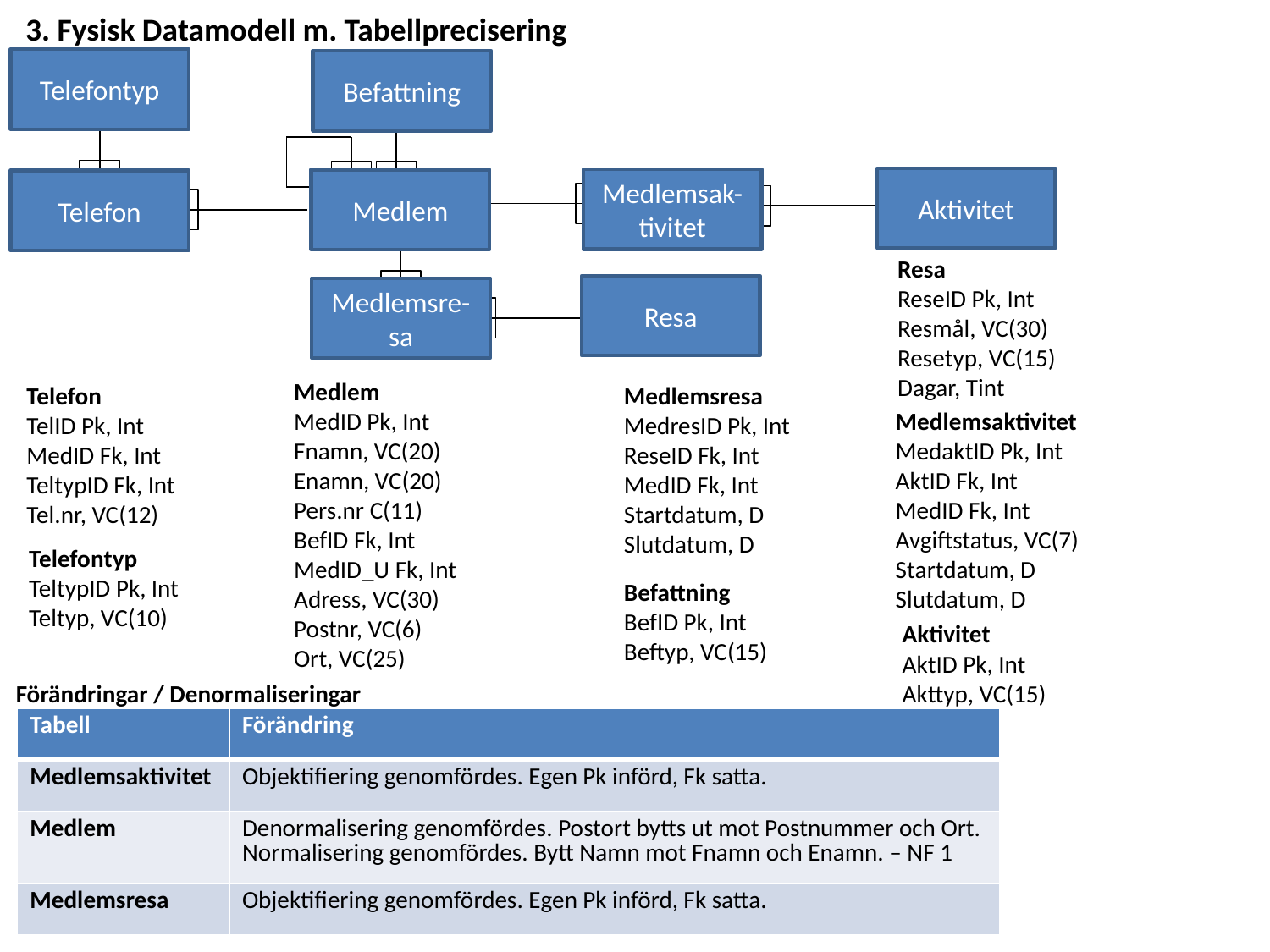

3. Fysisk Datamodell m. Tabellprecisering
Telefontyp
Befattning

Aktivitet
Medlemsak-tivitet
Medlem
Telefon

Resa
ReseID Pk, Int
Resmål, VC(30)
Resetyp, VC(15)
Dagar, Tint
Resa
Medlemsre-sa

Medlem
MedID Pk, Int
Fnamn, VC(20)
Enamn, VC(20)
Pers.nr C(11)
BefID Fk, Int
MedID_U Fk, Int
Adress, VC(30)
Postnr, VC(6)
Ort, VC(25)
Telefon
TelID Pk, Int
MedID Fk, Int
TeltypID Fk, Int
Tel.nr, VC(12)
Medlemsresa
MedresID Pk, Int
ReseID Fk, Int
MedID Fk, Int
Startdatum, D
Slutdatum, D
Medlemsaktivitet
MedaktID Pk, Int
AktID Fk, Int
MedID Fk, Int
Avgiftstatus, VC(7)
Startdatum, D
Slutdatum, D
Telefontyp
TeltypID Pk, Int
Teltyp, VC(10)
Befattning
BefID Pk, Int
Beftyp, VC(15)
Aktivitet
AktID Pk, Int
Akttyp, VC(15)
Förändringar / Denormaliseringar
| Tabell | Förändring |
| --- | --- |
| Medlemsaktivitet | Objektifiering genomfördes. Egen Pk införd, Fk satta. |
| Medlem | Denormalisering genomfördes. Postort bytts ut mot Postnummer och Ort. Normalisering genomfördes. Bytt Namn mot Fnamn och Enamn. – NF 1 |
| Medlemsresa | Objektifiering genomfördes. Egen Pk införd, Fk satta. |